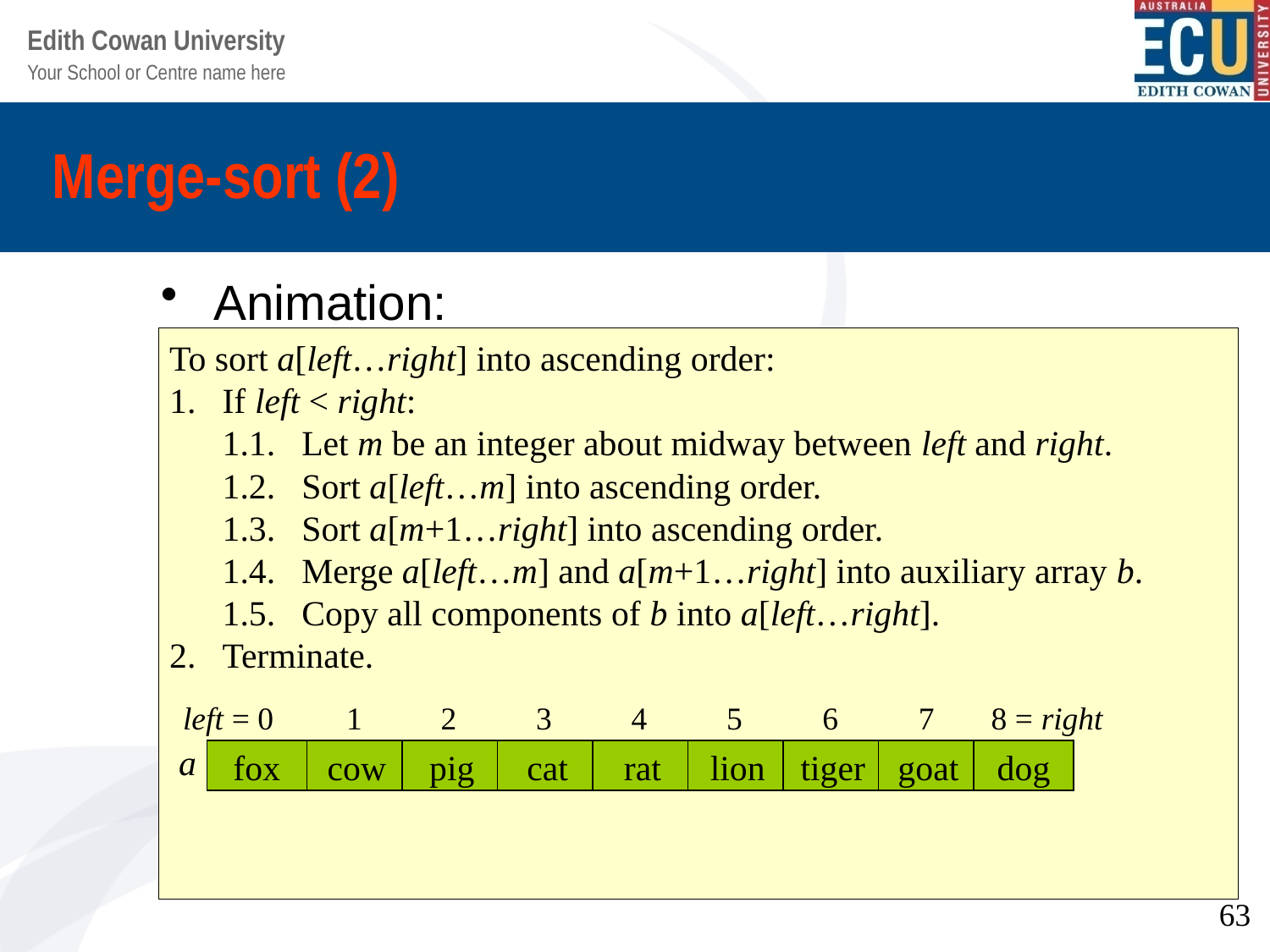

# Merge-sort (2)
Animation:

To sort a[left…right] into ascending order:
1.	If left < right:
	1.1.	Let m be an integer about midway between left and right.
	1.2.	Sort a[left…m] into ascending order.
	1.3.	Sort a[m+1…right] into ascending order.
	1.4.	Merge a[left…m] and a[m+1…right] into auxiliary array b.
	1.5.	Copy all components of b into a[left…right].
2.	Terminate.
left = 0
1
2
3
4
5
6
7
8 = right
a
fox
cow
pig
cat
rat
lion
tiger
goat
dog
63